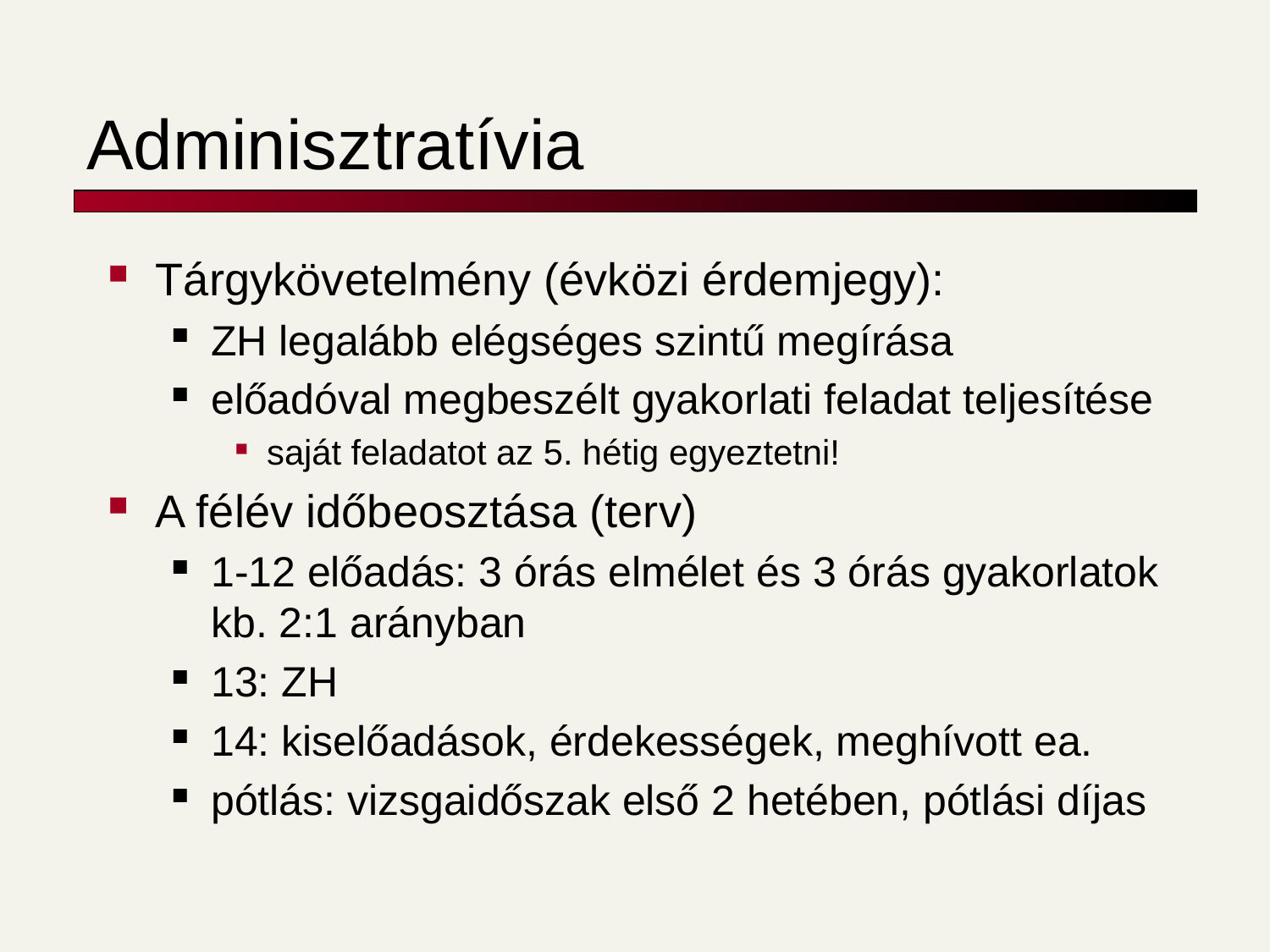

# Adminisztratívia
Tárgykövetelmény (évközi érdemjegy):
ZH legalább elégséges szintű megírása
előadóval megbeszélt gyakorlati feladat teljesítése
saját feladatot az 5. hétig egyeztetni!
A félév időbeosztása (terv)
1-12 előadás: 3 órás elmélet és 3 órás gyakorlatok kb. 2:1 arányban
13: ZH
14: kiselőadások, érdekességek, meghívott ea.
pótlás: vizsgaidőszak első 2 hetében, pótlási díjas